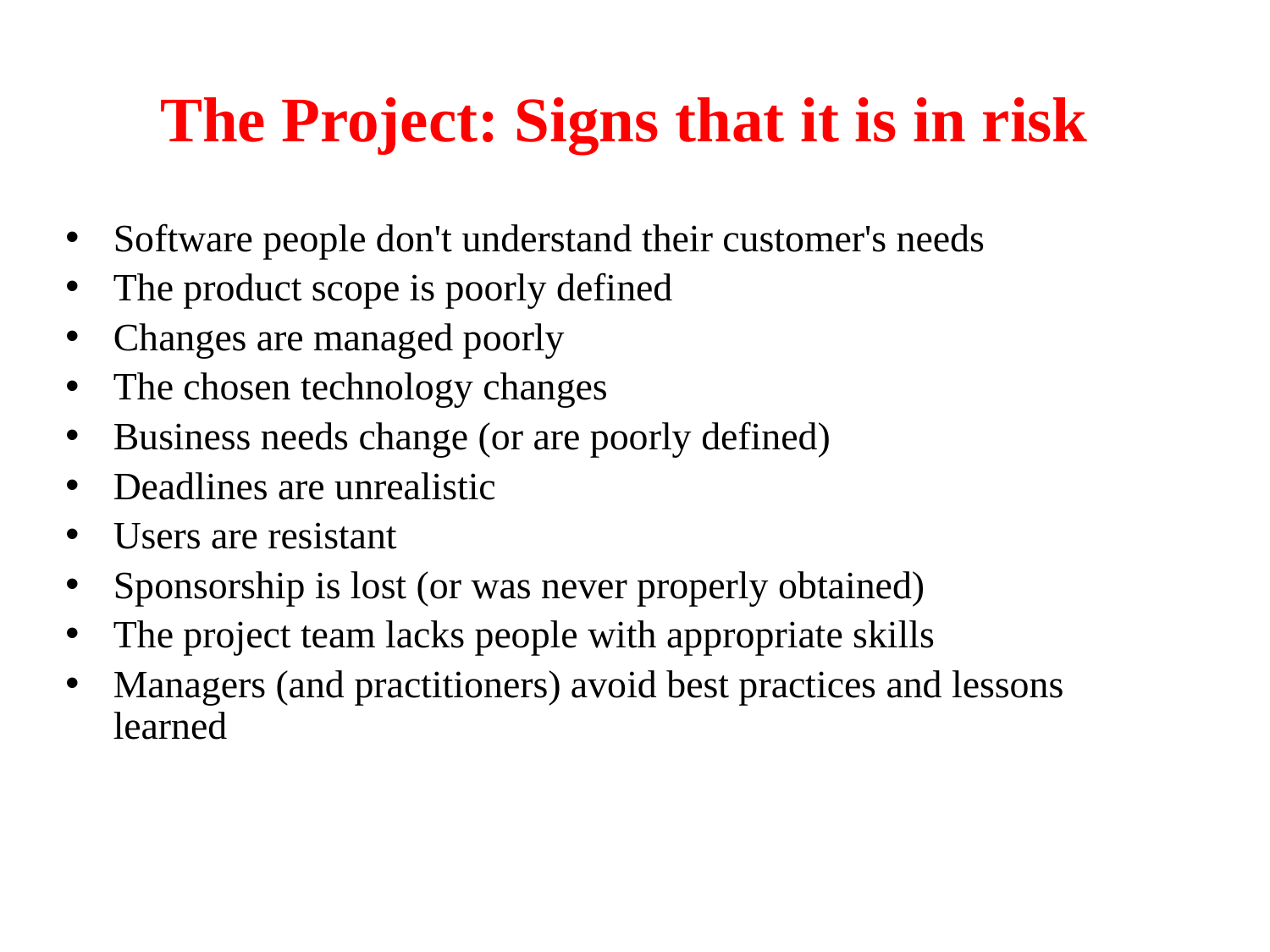

# The Project: Signs that it is in risk
Software people don't understand their customer's needs
The product scope is poorly defined
Changes are managed poorly
The chosen technology changes
Business needs change (or are poorly defined)
Deadlines are unrealistic
Users are resistant
Sponsorship is lost (or was never properly obtained)
The project team lacks people with appropriate skills
Managers (and practitioners) avoid best practices and lessons learned